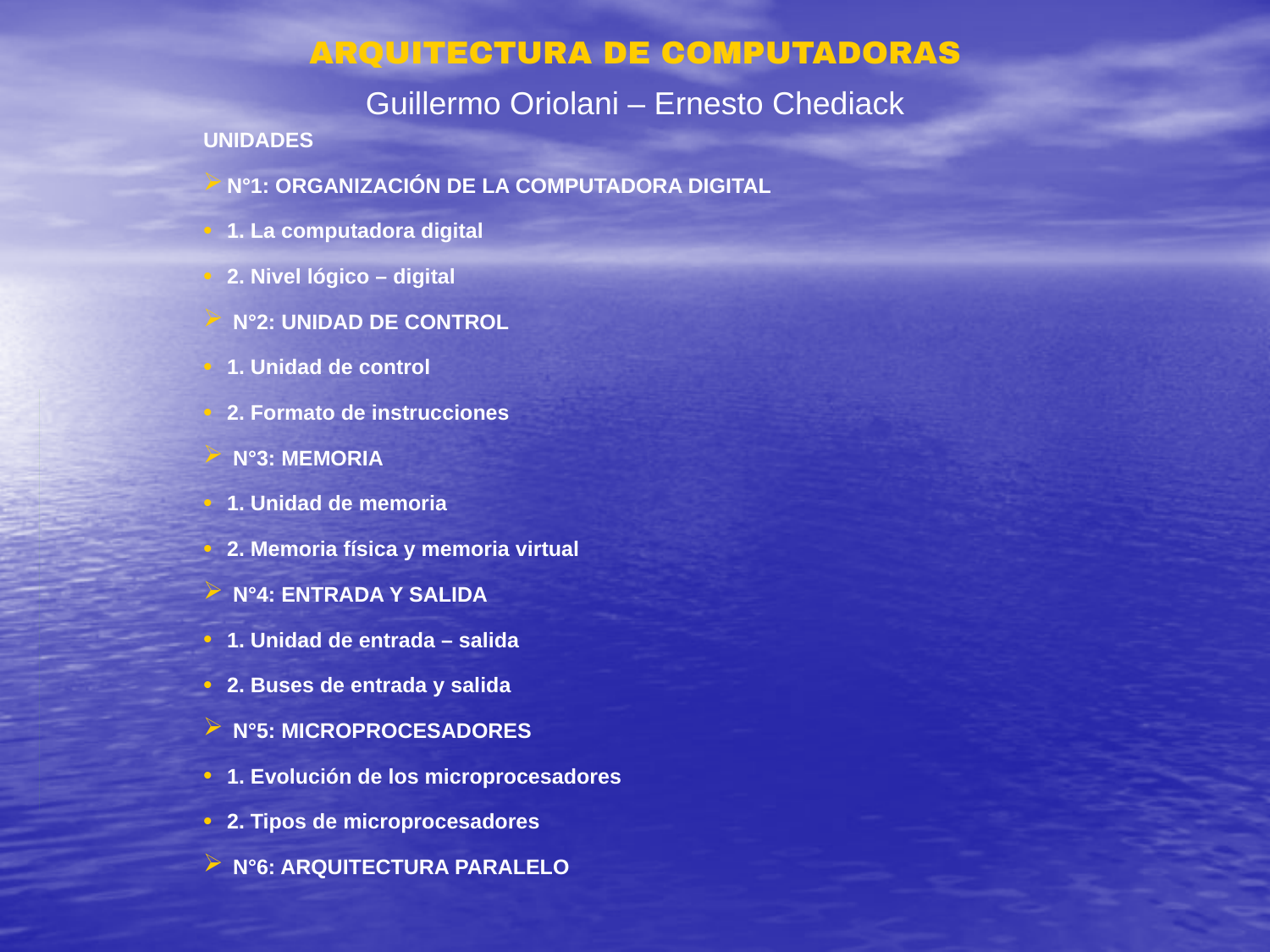

# ARQUITECTURA DE COMPUTADORAS
Guillermo Oriolani – Ernesto Chediack
UNIDADES
N°1: ORGANIZACIÓN DE LA COMPUTADORA DIGITAL
1. La computadora digital
2. Nivel lógico – digital
 N°2: UNIDAD DE CONTROL
1. Unidad de control
2. Formato de instrucciones
 N°3: MEMORIA
1. Unidad de memoria
2. Memoria física y memoria virtual
 N°4: ENTRADA Y SALIDA
1. Unidad de entrada – salida
2. Buses de entrada y salida
 N°5: MICROPROCESADORES
1. Evolución de los microprocesadores
2. Tipos de microprocesadores
 N°6: ARQUITECTURA PARALELO